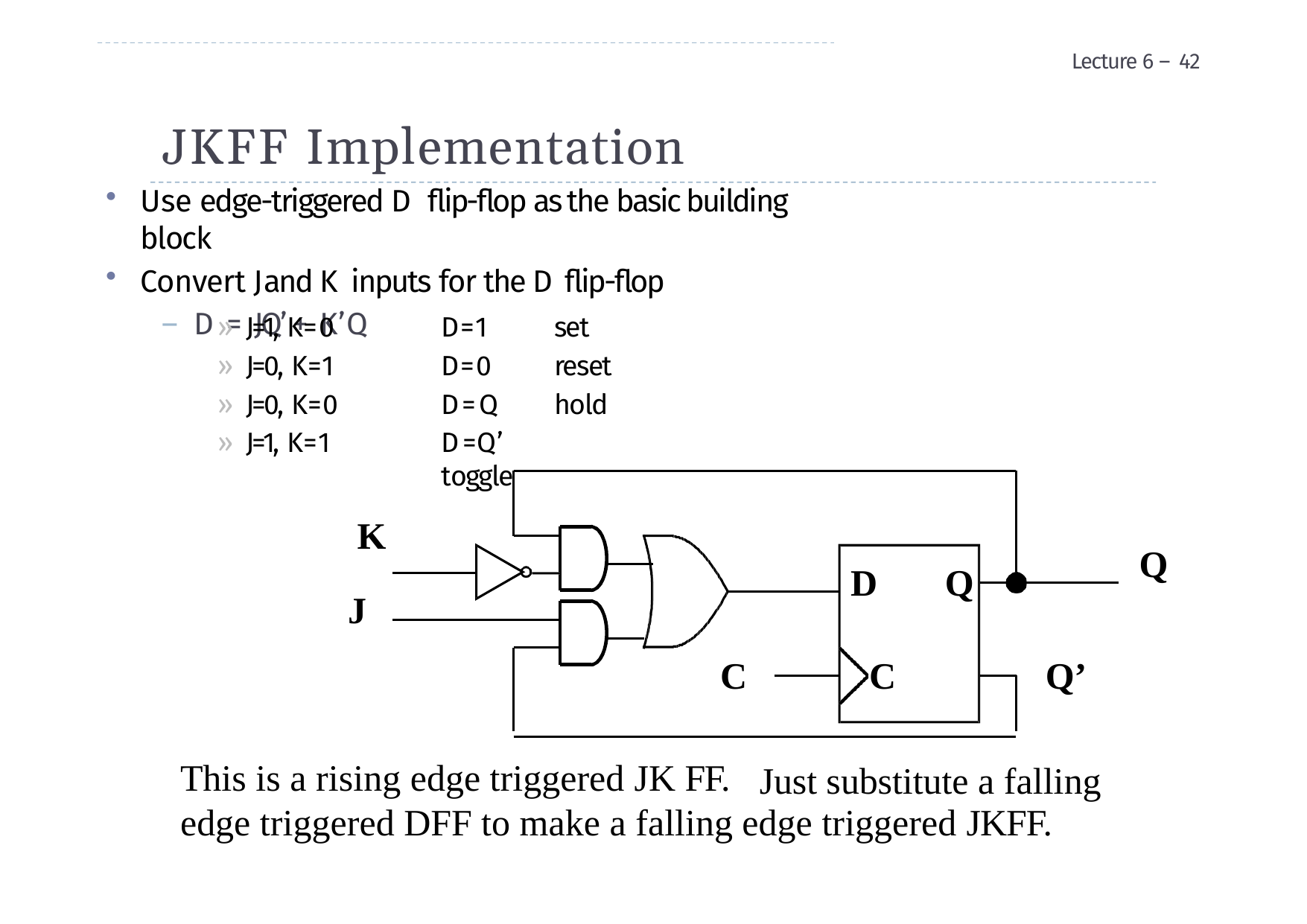

Lecture 6 – 42
# JKFF Implementation
Use edge-triggered D flip-flop as the basic building block
Convert J and K inputs for the D flip-flop
– D = JQ’ + K’Q
»  J=1, K=0
»  J=0, K=1
»  J=0, K=0
»  J=1, K=1
D=1	set
D=0	reset
D=Q	hold
D=Q’	toggle

K
J

Q

D	Q

C
C	Q’

Just substitute a falling

This is a rising edge triggered JK FF.
edge triggered DFF to make a falling edge triggered JKFF.